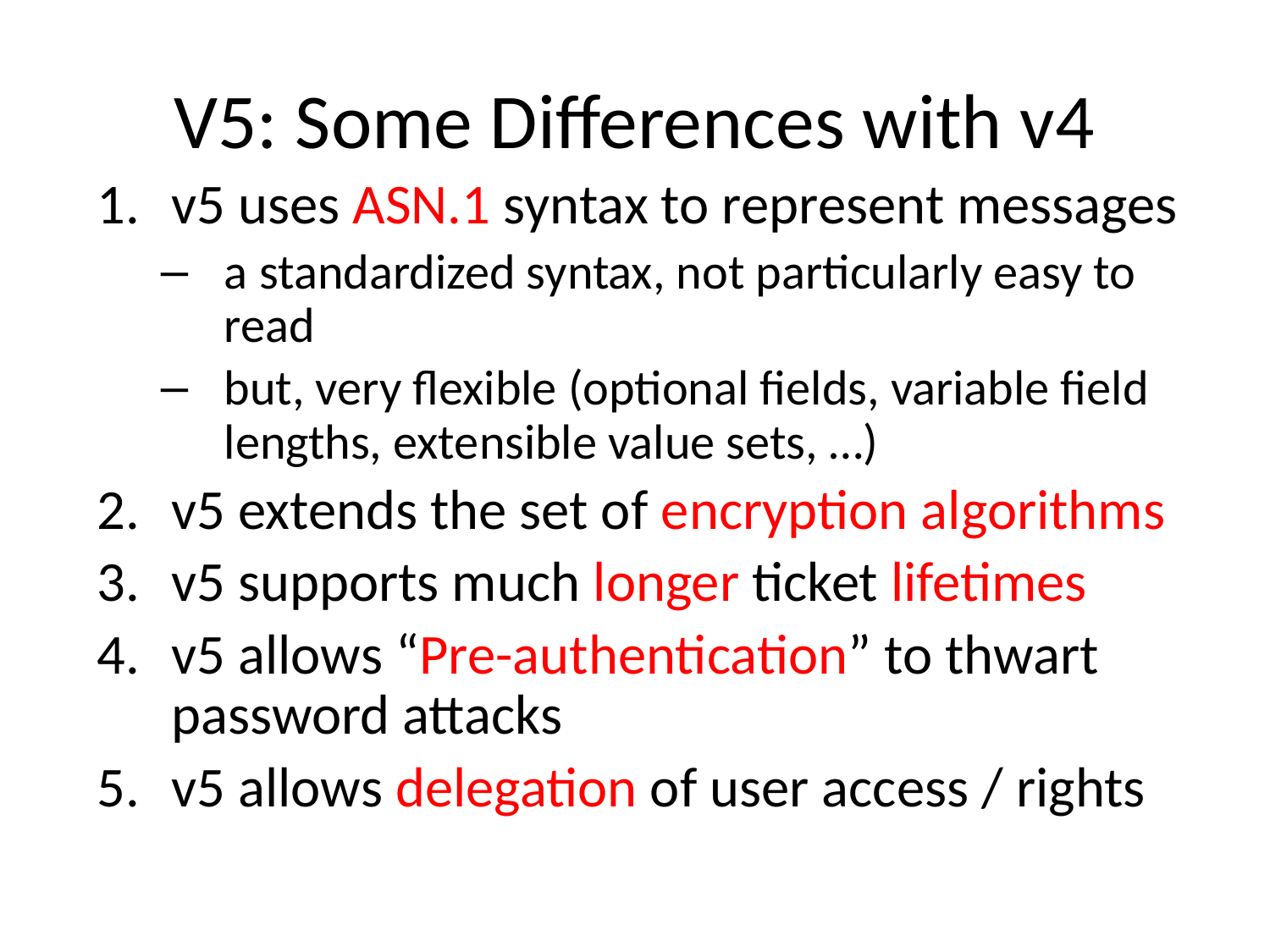

# V5: Some Differences with v4
v5 uses ASN.1 syntax to represent messages
a standardized syntax, not particularly easy to read
but, very flexible (optional fields, variable field lengths, extensible value sets, …)
v5 extends the set of encryption algorithms
v5 supports much longer ticket lifetimes
v5 allows “Pre-authentication” to thwart password attacks
v5 allows delegation of user access / rights